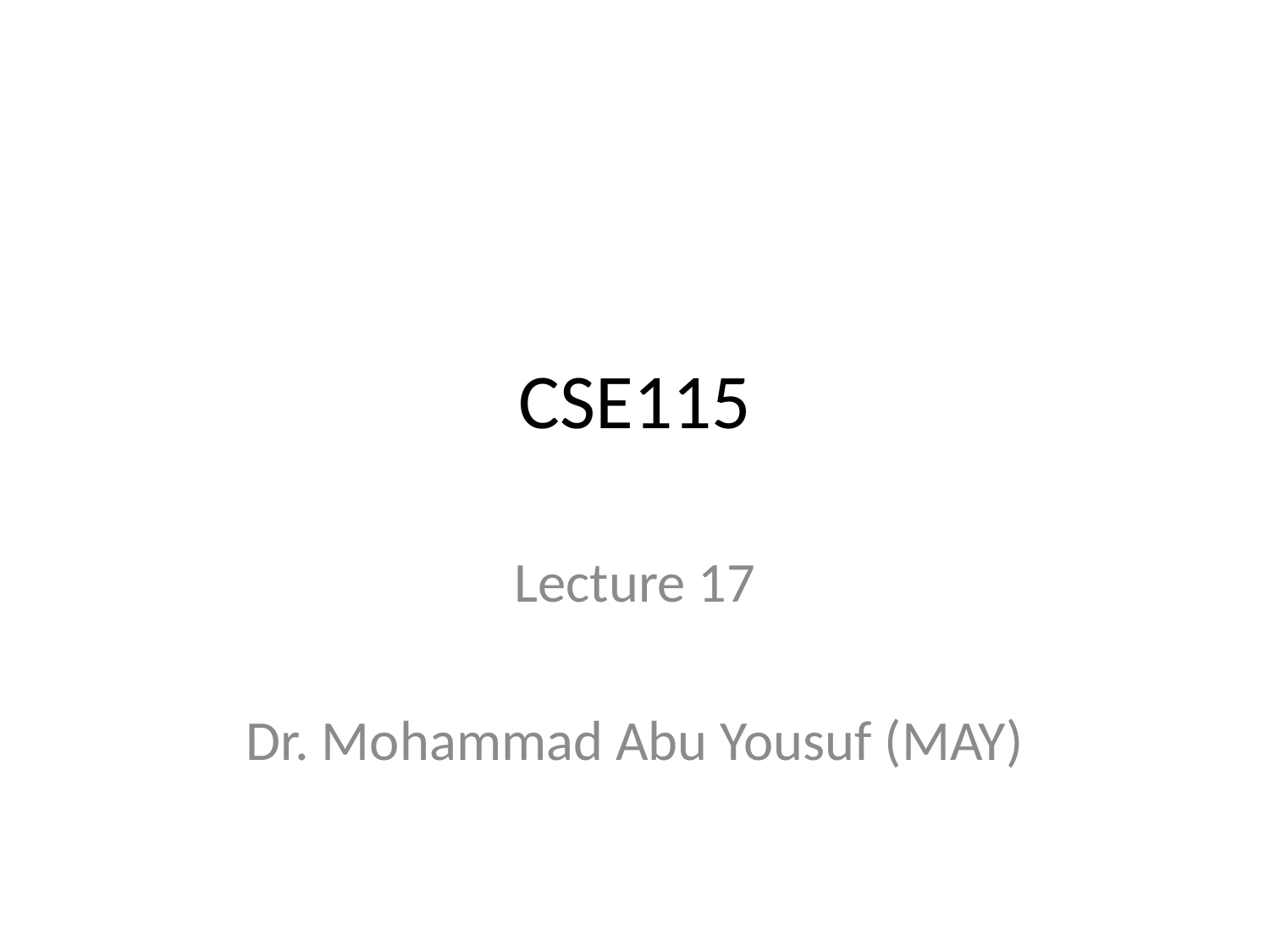

# CSE115
Lecture 17

Dr. Mohammad Abu Yousuf (MAY)